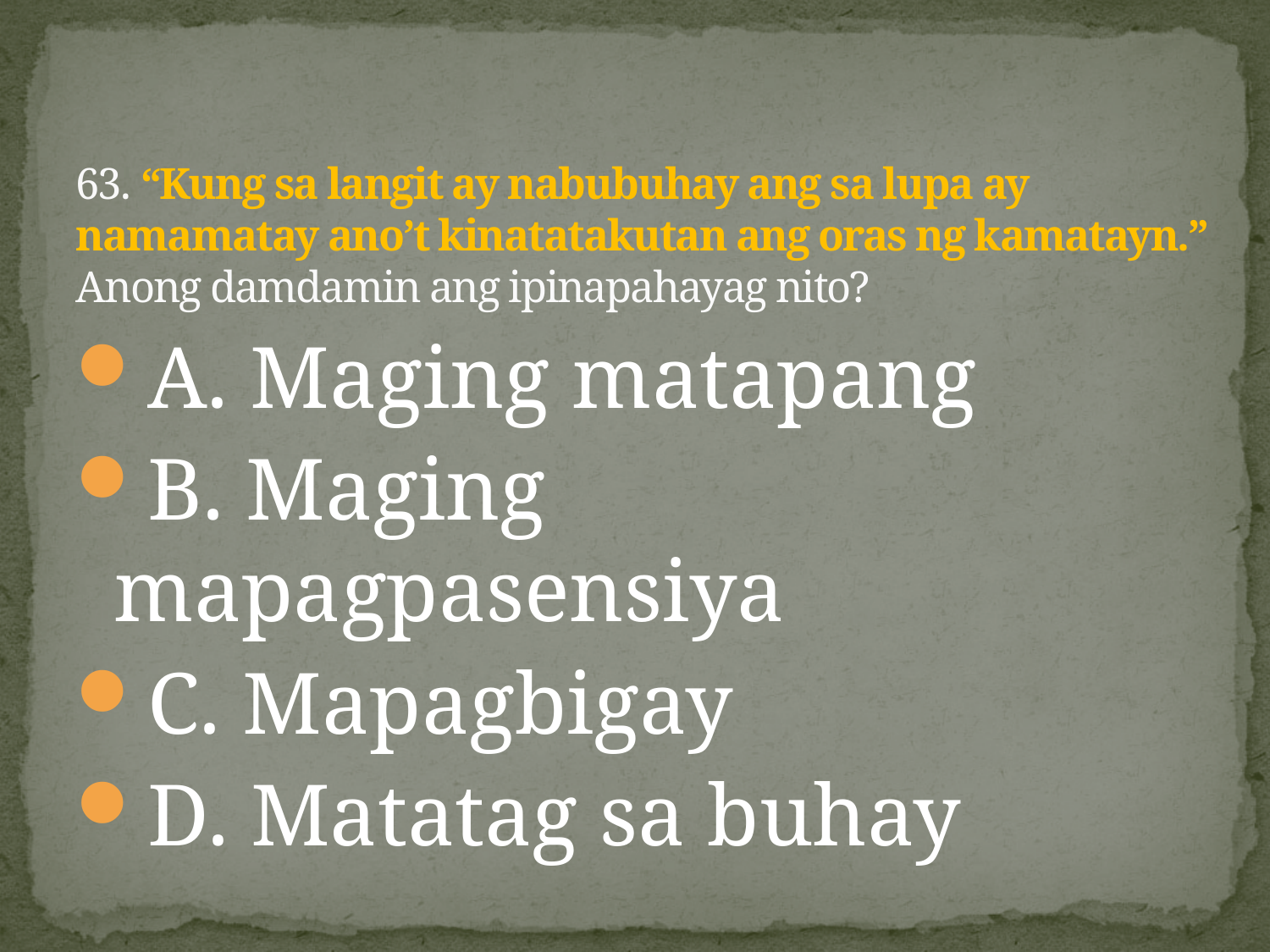

# 63. “Kung sa langit ay nabubuhay ang sa lupa ay namamatay ano’t kinatatakutan ang oras ng kamatayn.” Anong damdamin ang ipinapahayag nito?
A. Maging matapang
B. Maging mapagpasensiya
C. Mapagbigay
D. Matatag sa buhay